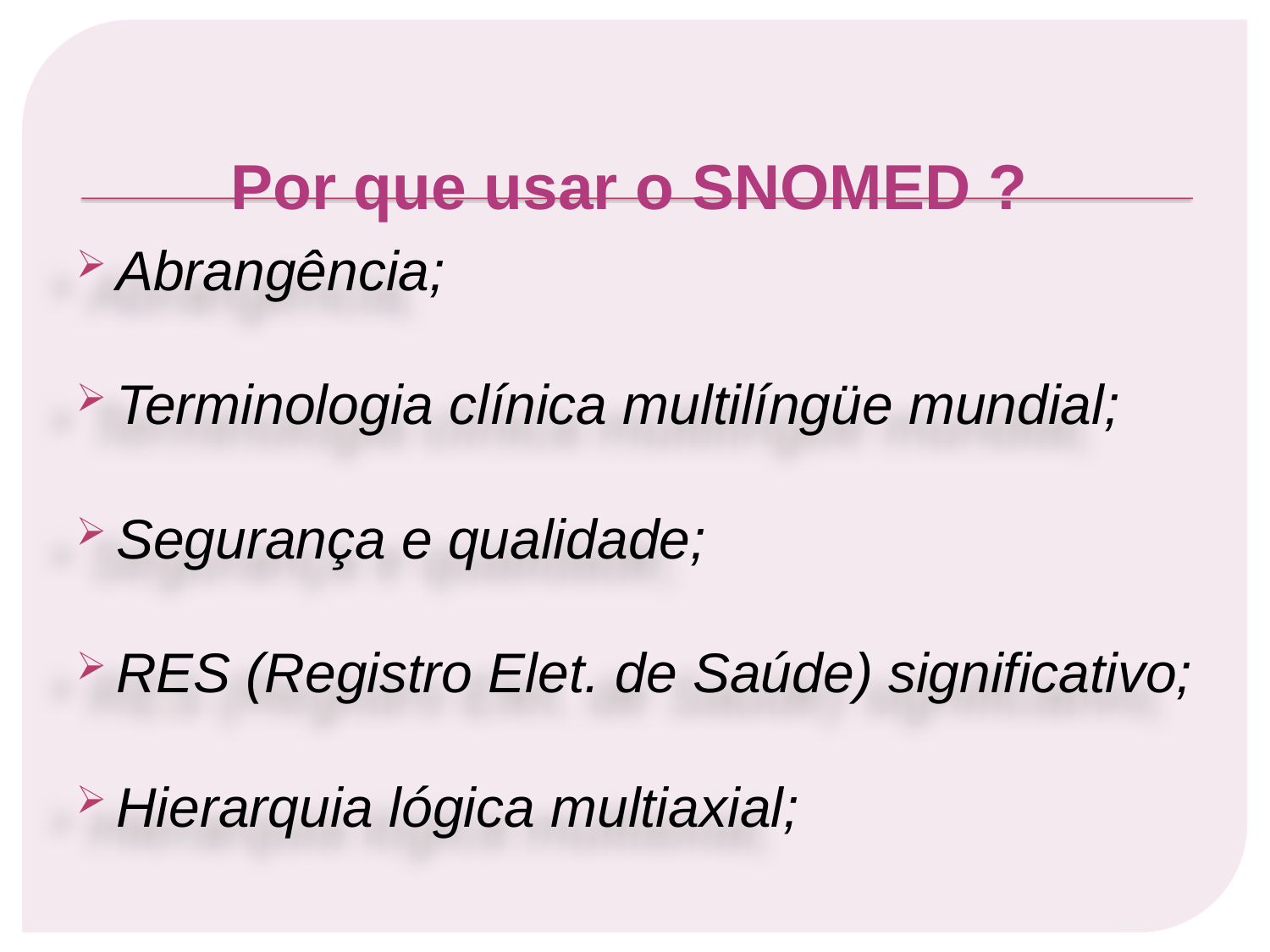

# Por que usar o SNOMED ?
Abrangência;

Terminologia clínica multilíngüe mundial;

Segurança e qualidade;

RES (Registro Elet. de Saúde) significativo;

Hierarquia lógica multiaxial;